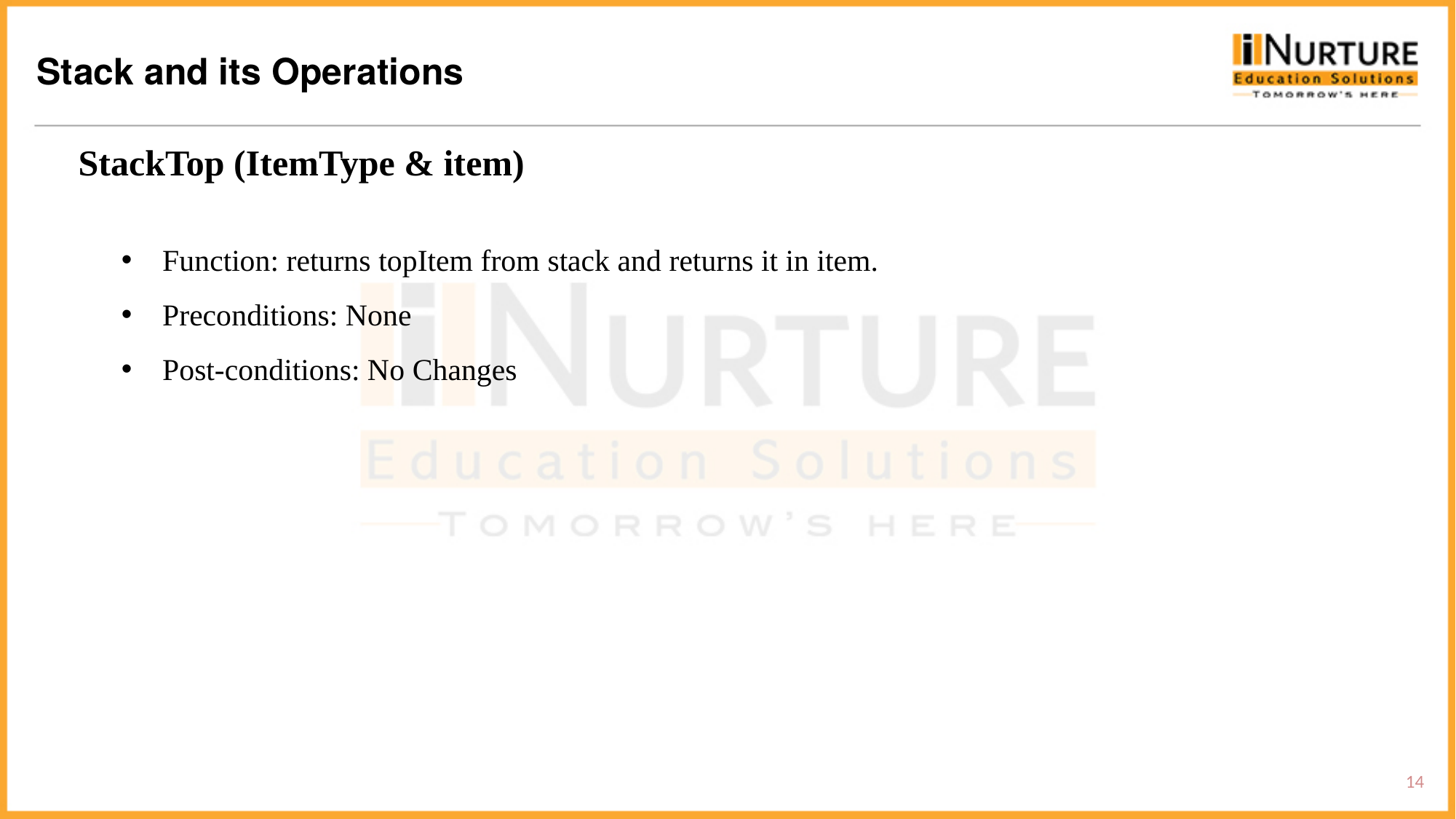

Stack and its Operations
StackTop (ItemType & item)
Function: returns topItem from stack and returns it in item.
Preconditions: None
Post-conditions: No Changes
14